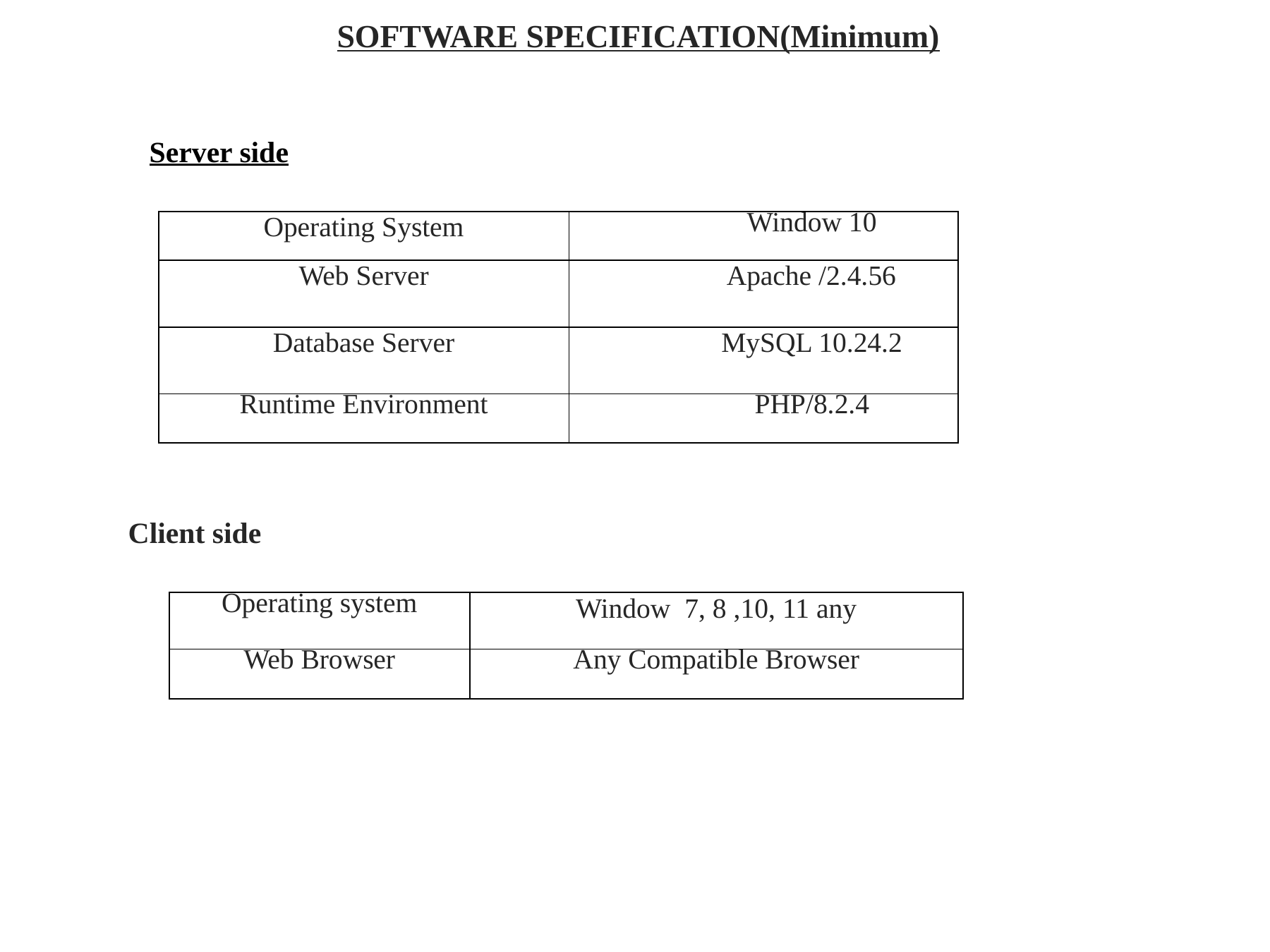

SOFTWARE SPECIFICATION(Minimum)

Server side
| Operating System | Window 10 |
| --- | --- |
| Web Server | Apache /2.4.56 |
| Database Server | MySQL 10.24.2 |
| Runtime Environment | PHP/8.2.4 |
Client side
| Operating system | Window 7, 8 ,10, 11 any |
| --- | --- |
| Web Browser | Any Compatible Browser |